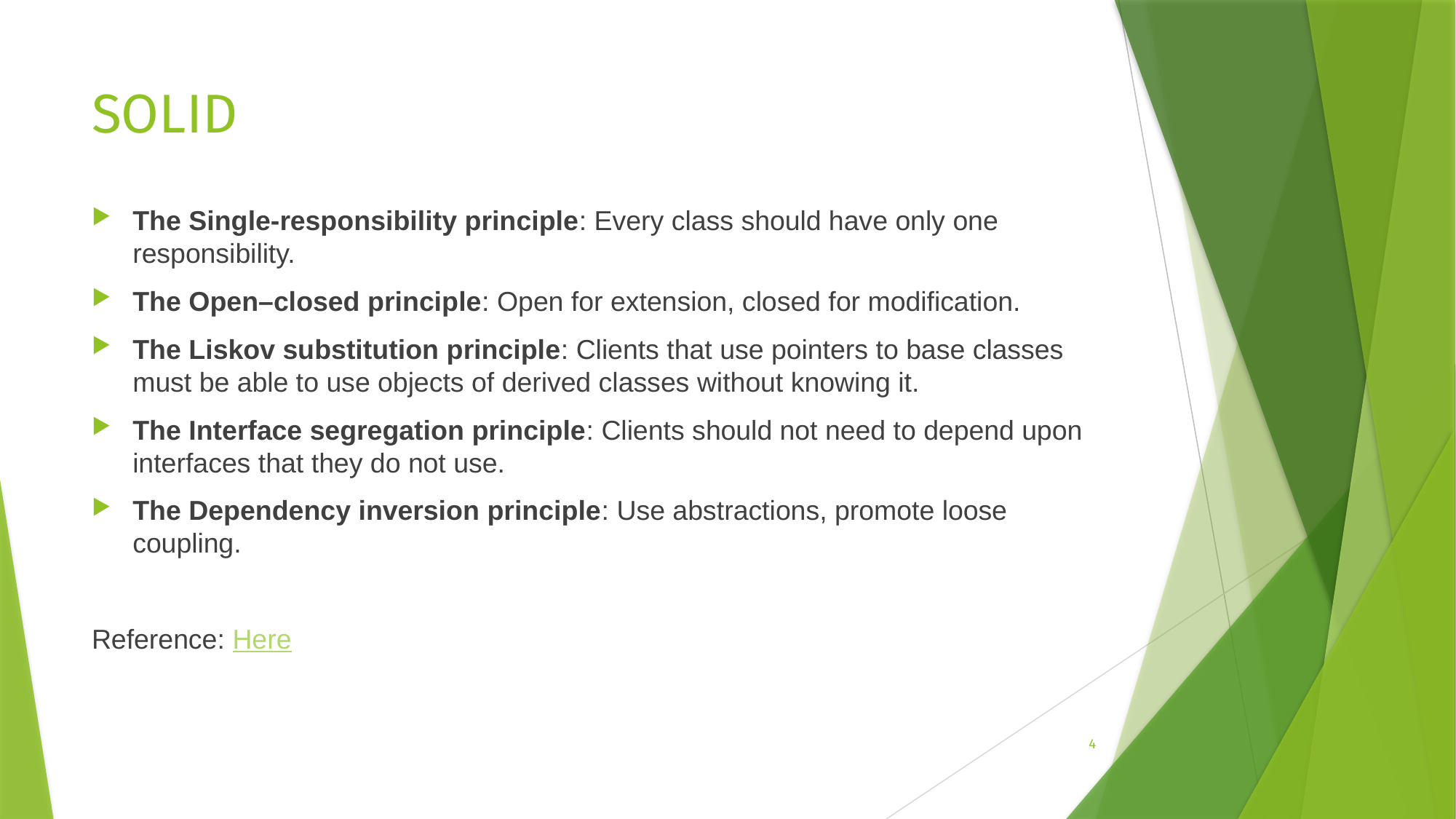

# SOLID
The Single-responsibility principle: Every class should have only one responsibility.
The Open–closed principle: Open for extension, closed for modification.
The Liskov substitution principle: Clients that use pointers to base classes must be able to use objects of derived classes without knowing it.
The Interface segregation principle: Clients should not need to depend upon interfaces that they do not use.
The Dependency inversion principle: Use abstractions, promote loose coupling.

Reference: Here
4